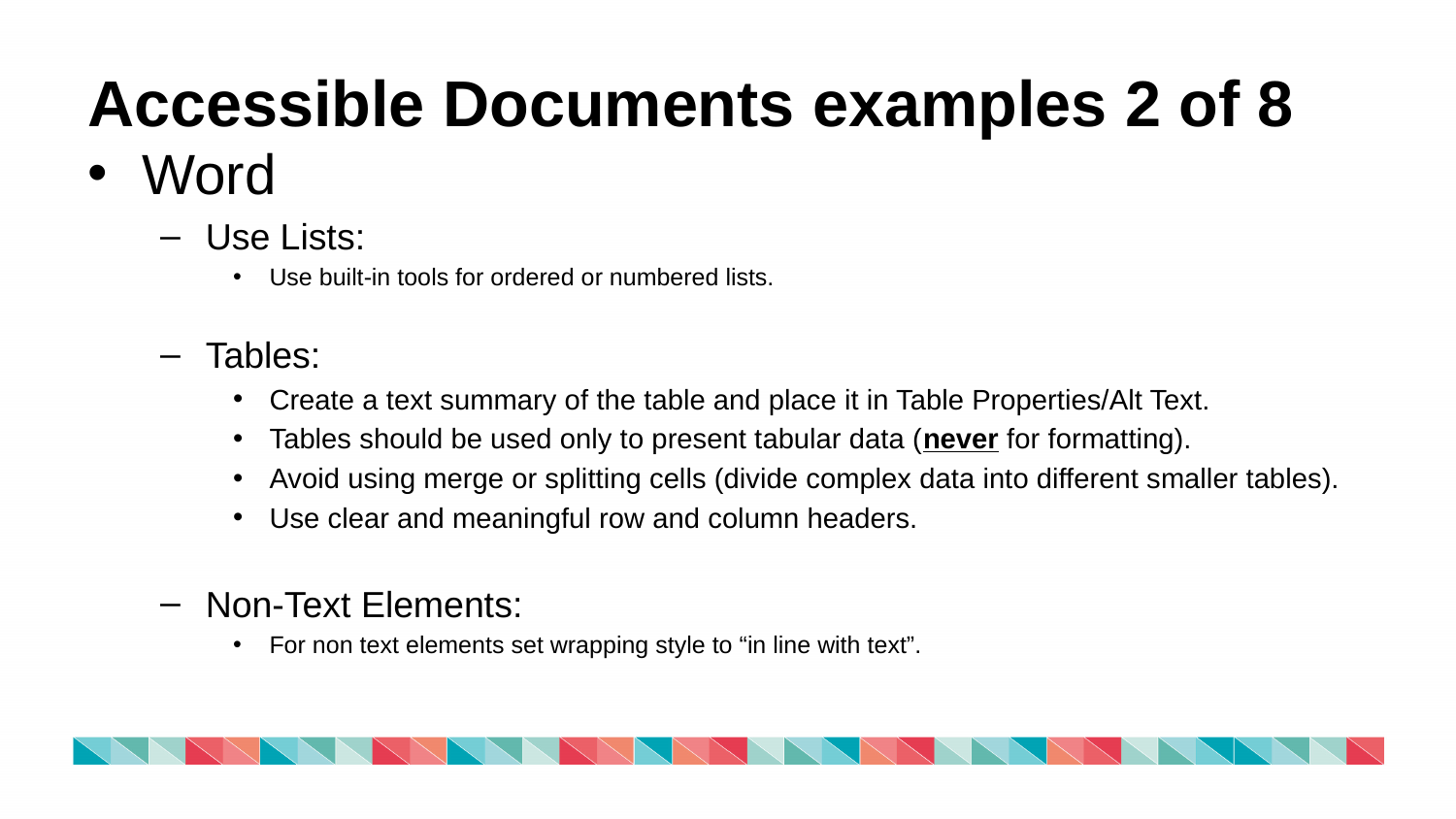

# Accessible Documents examples 2 of 8
Word
Use Lists:
Use built-in tools for ordered or numbered lists.

Tables:
Create a text summary of the table and place it in Table Properties/Alt Text.
Tables should be used only to present tabular data (never for formatting).
Avoid using merge or splitting cells (divide complex data into different smaller tables).
Use clear and meaningful row and column headers.

Non-Text Elements:
For non text elements set wrapping style to “in line with text”.